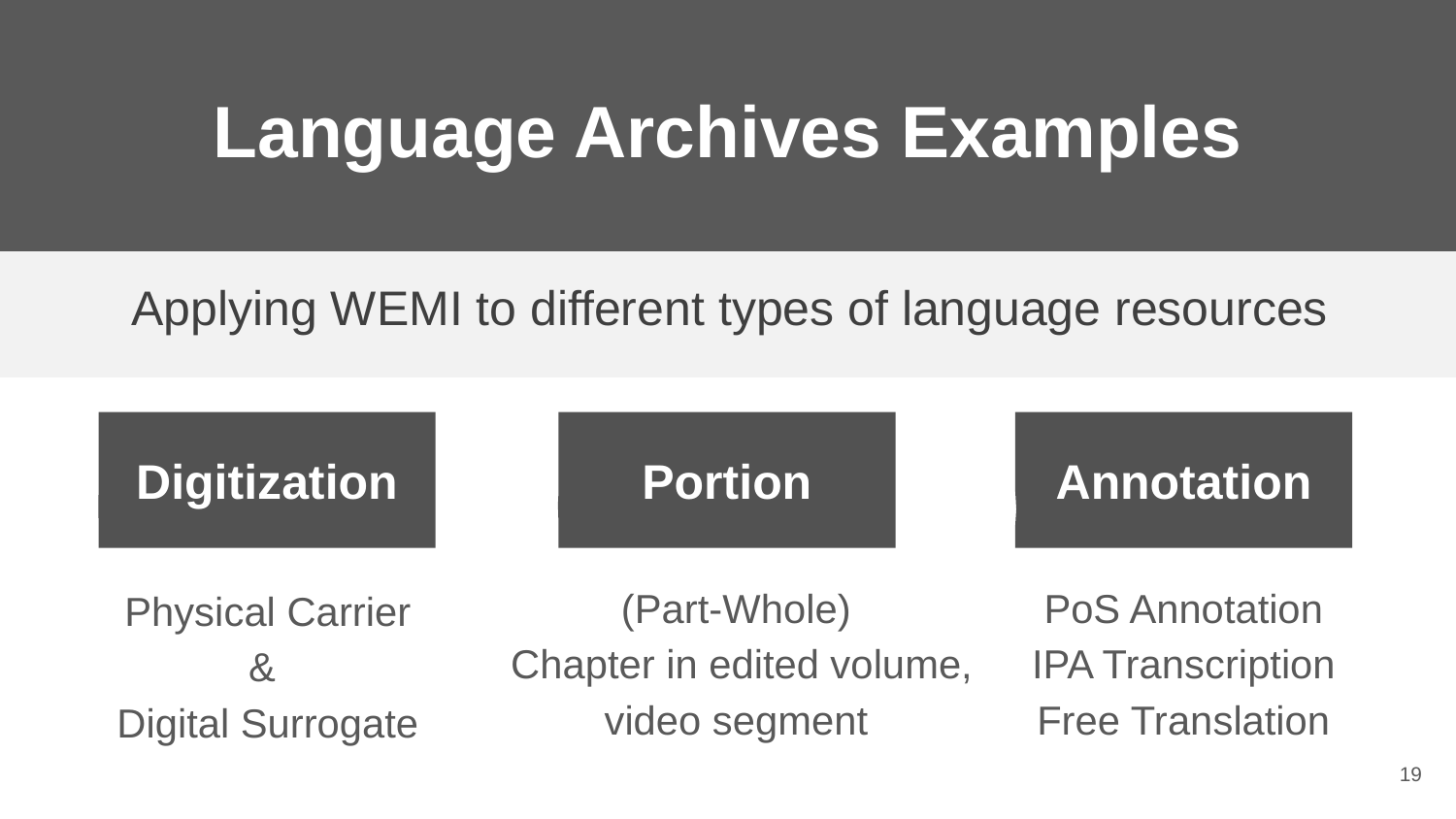

# Language Archives Examples

Applying WEMI to different types of language resources
Digitization
Physical Carrier &
Digital Surrogate
Portion
(Part-Whole)
 Chapter in edited volume, video segment
Annotation
PoS Annotation
IPA Transcription
Free Translation
19